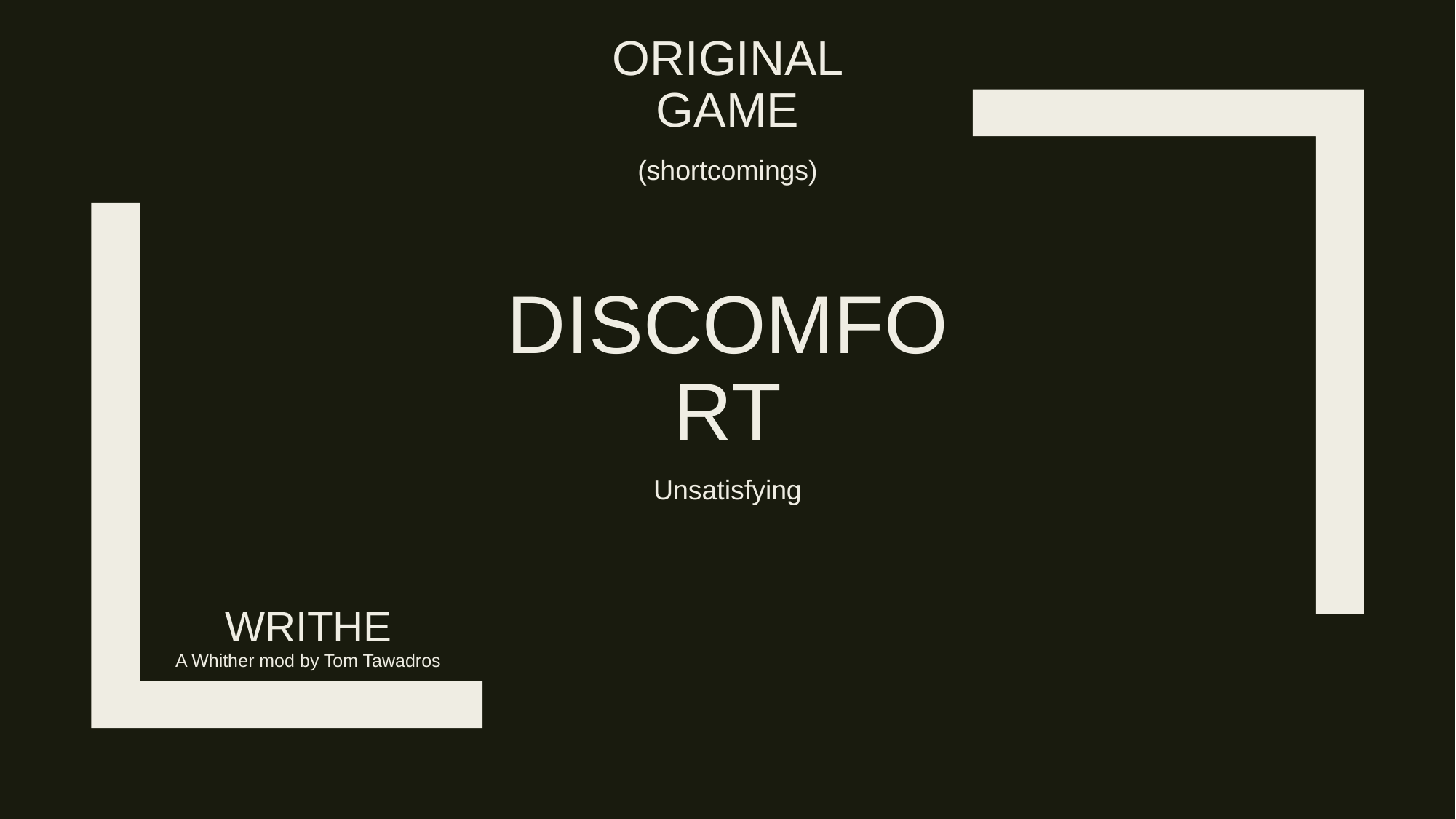

Original GAME

(shortcomings)

DISCOMFORT
Unsatisfying
# Writhe
A Whither mod by Tom Tawadros